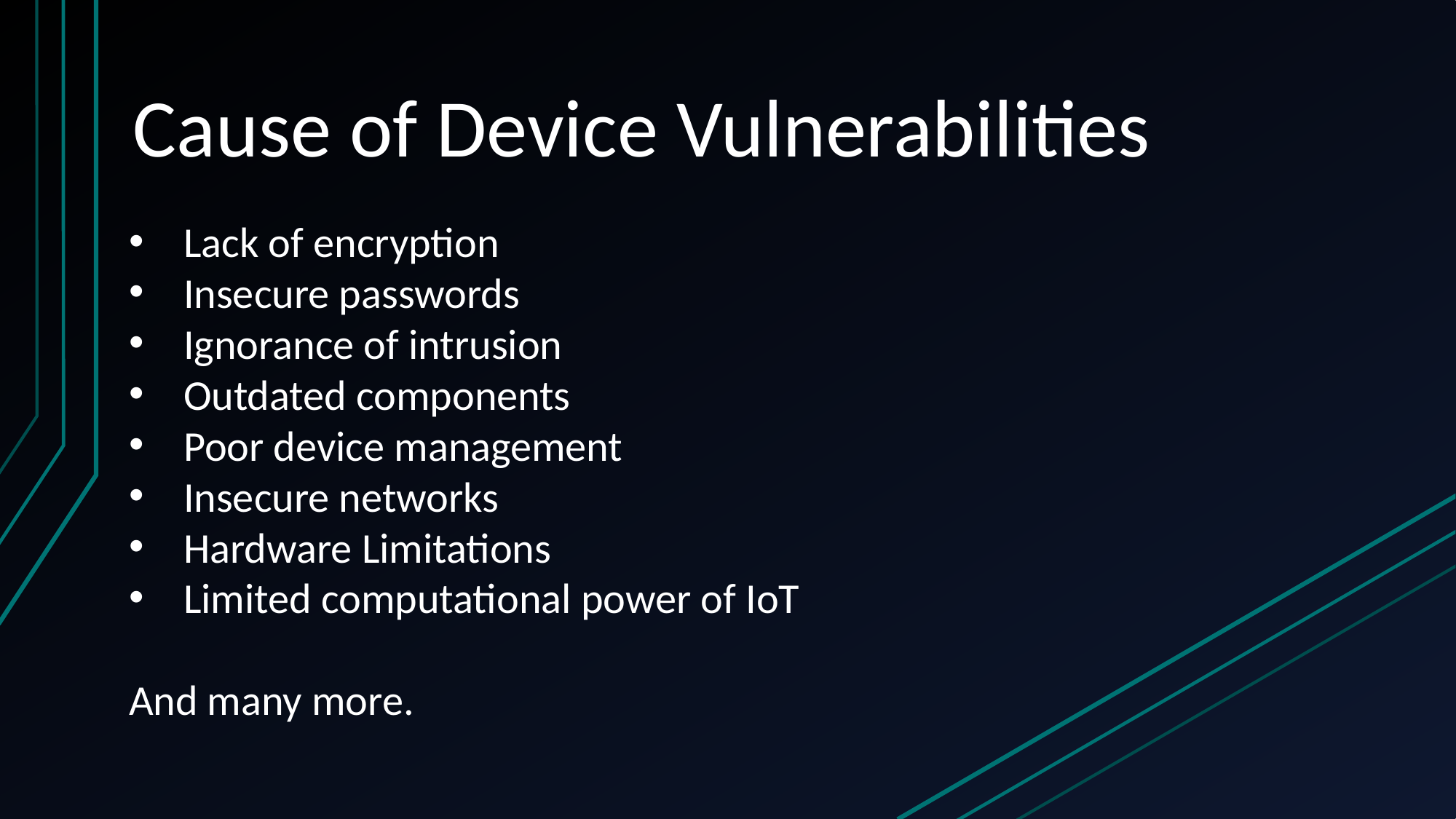

# Cause of Device Vulnerabilities
Lack of encryption
Insecure passwords
Ignorance of intrusion
Outdated components
Poor device management
Insecure networks
Hardware Limitations
Limited computational power of IoT

And many more.